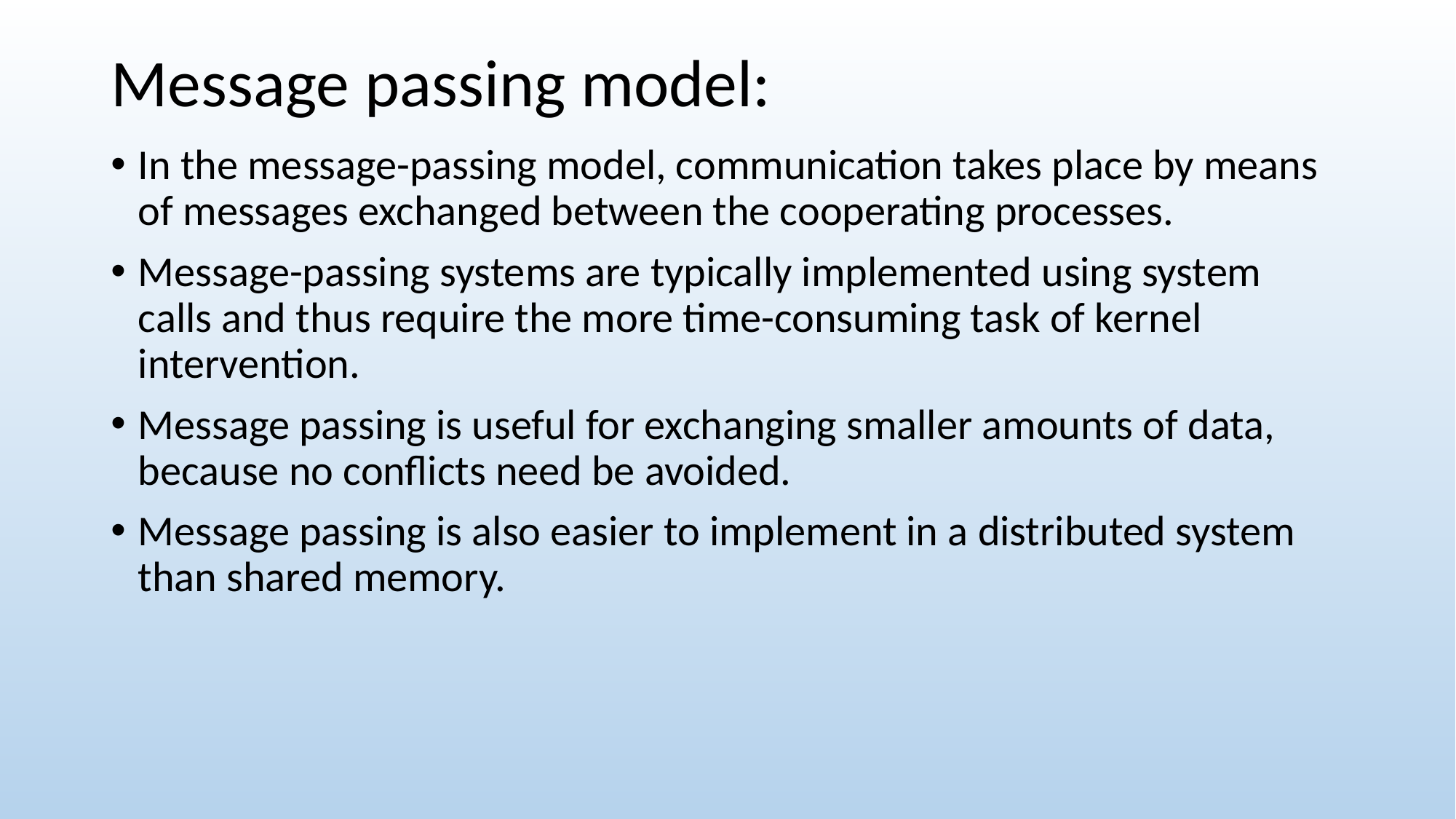

# Message passing model:
In the message-passing model, communication takes place by means of messages exchanged between the cooperating processes.
Message-passing systems are typically implemented using system calls and thus require the more time-consuming task of kernel intervention.
Message passing is useful for exchanging smaller amounts of data, because no conflicts need be avoided.
Message passing is also easier to implement in a distributed system than shared memory.